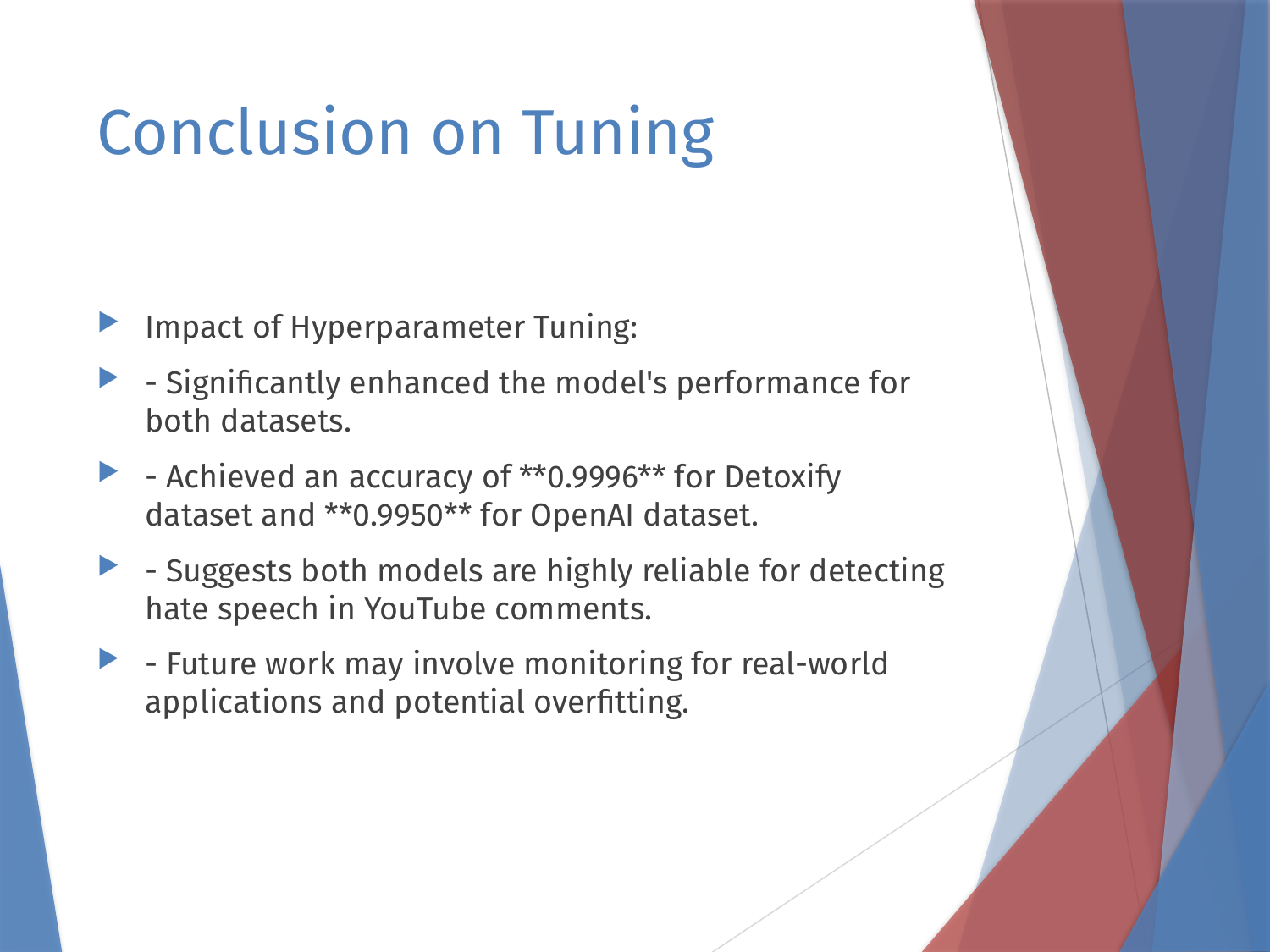

# Conclusion on Tuning
Impact of Hyperparameter Tuning:
- Significantly enhanced the model's performance for both datasets.
- Achieved an accuracy of **0.9996** for Detoxify dataset and **0.9950** for OpenAI dataset.
- Suggests both models are highly reliable for detecting hate speech in YouTube comments.
- Future work may involve monitoring for real-world applications and potential overfitting.